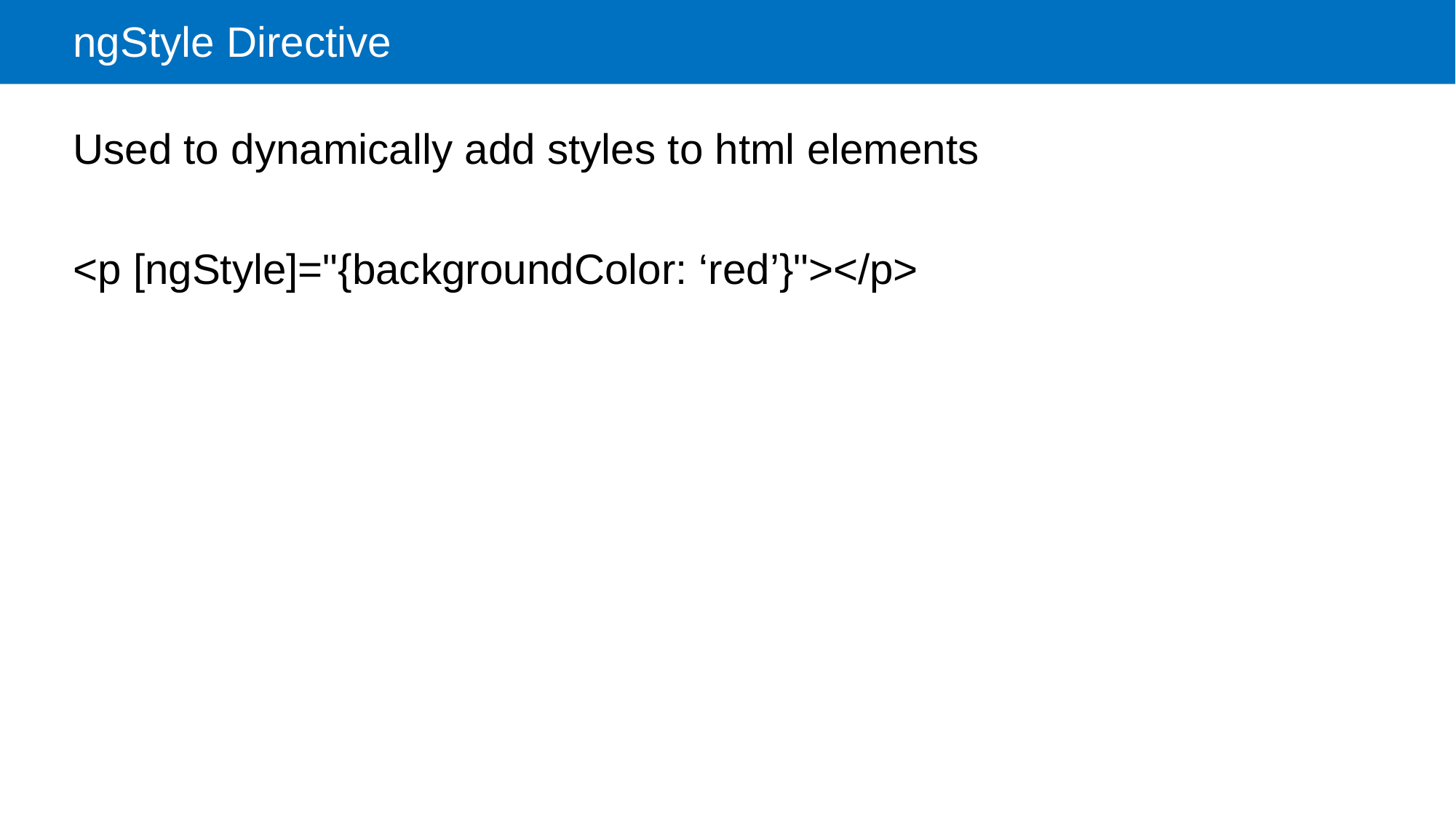

# ngStyle Directive
Used to dynamically add styles to html elements

<p [ngStyle]="{backgroundColor: ‘red’}"></p>